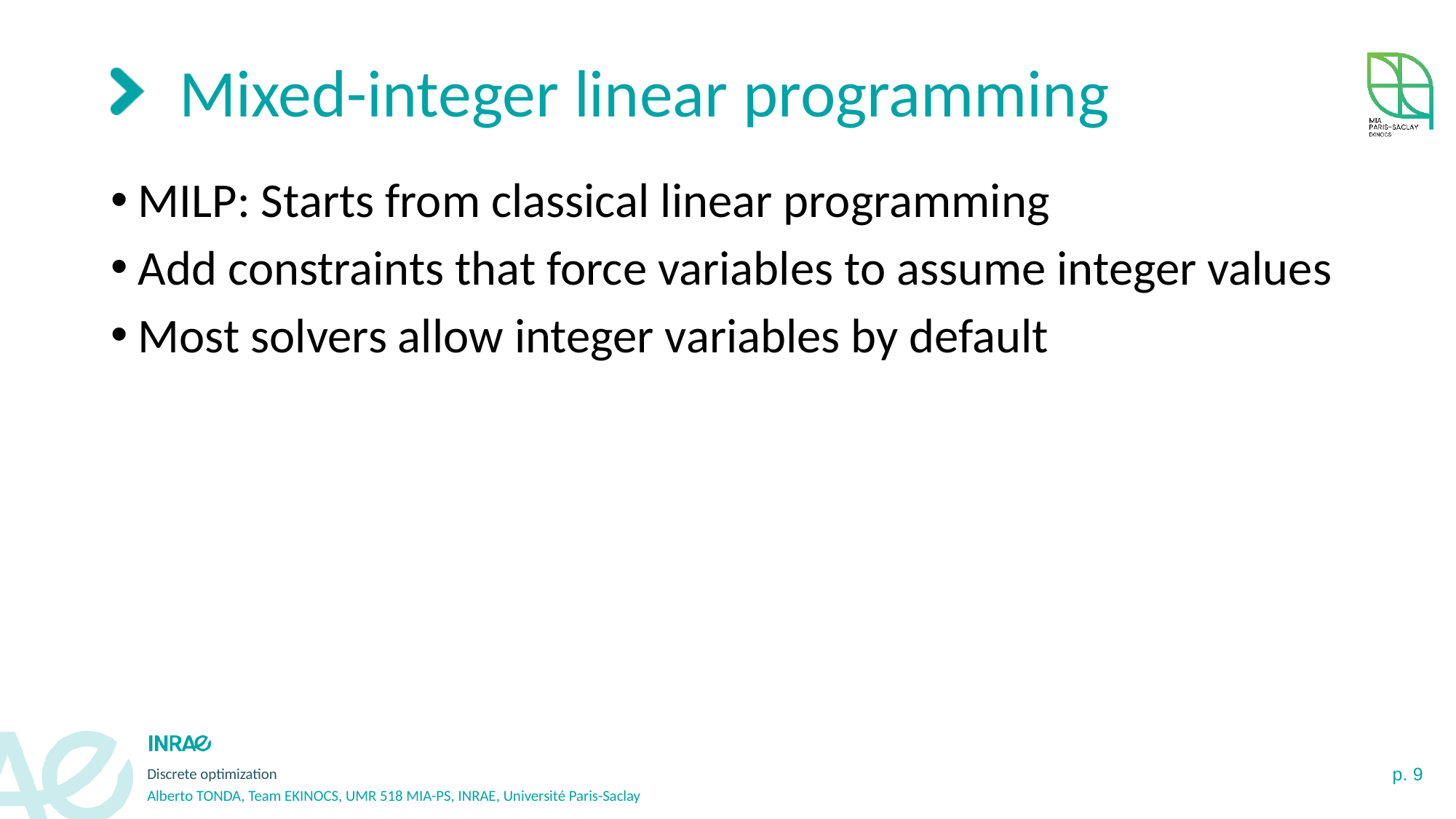

# Mixed-integer linear programming
MILP: Starts from classical linear programming
Add constraints that force variables to assume integer values
Most solvers allow integer variables by default